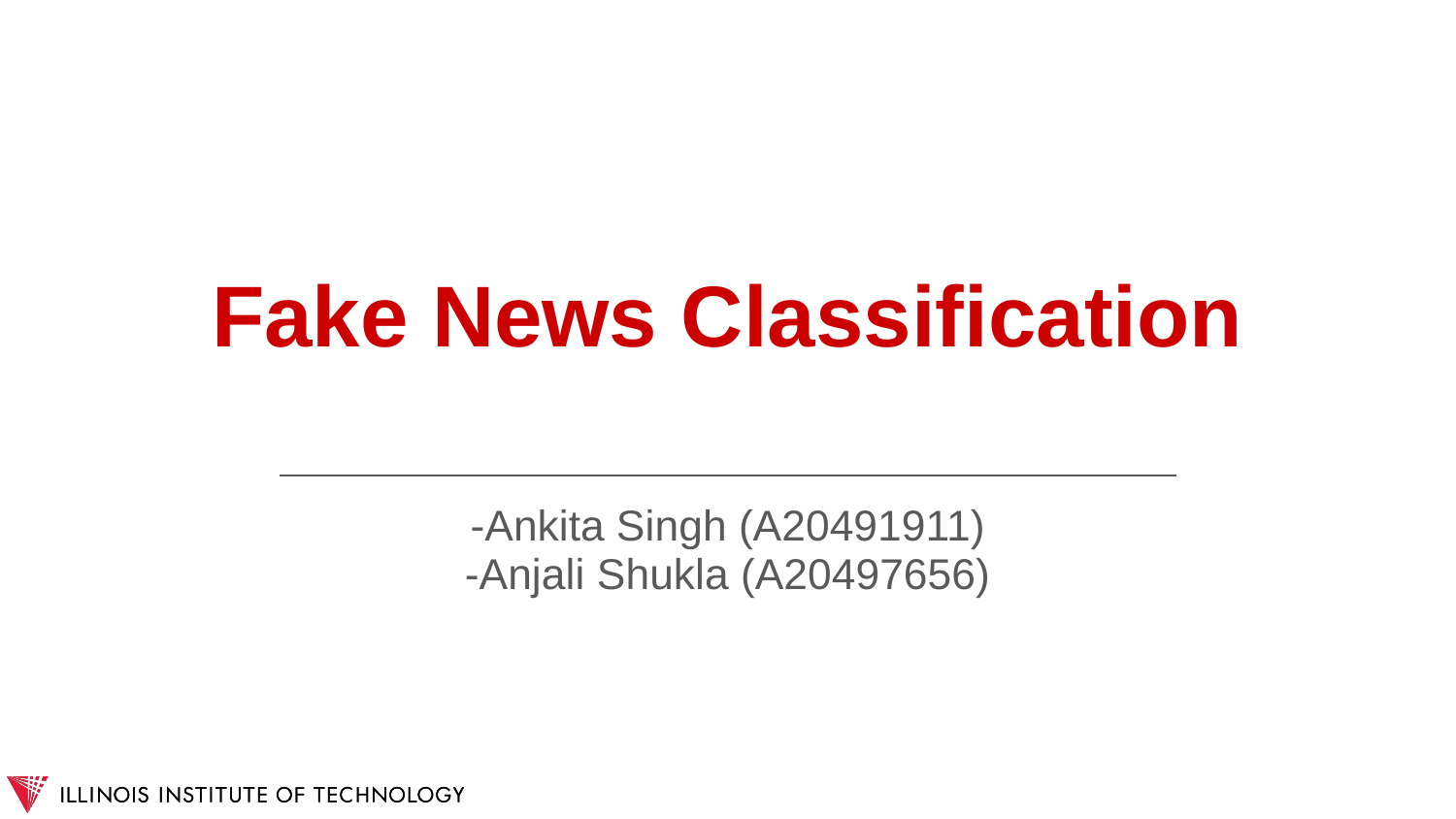

# Fake News Classification
-Ankita Singh (A20491911)
-Anjali Shukla (A20497656)